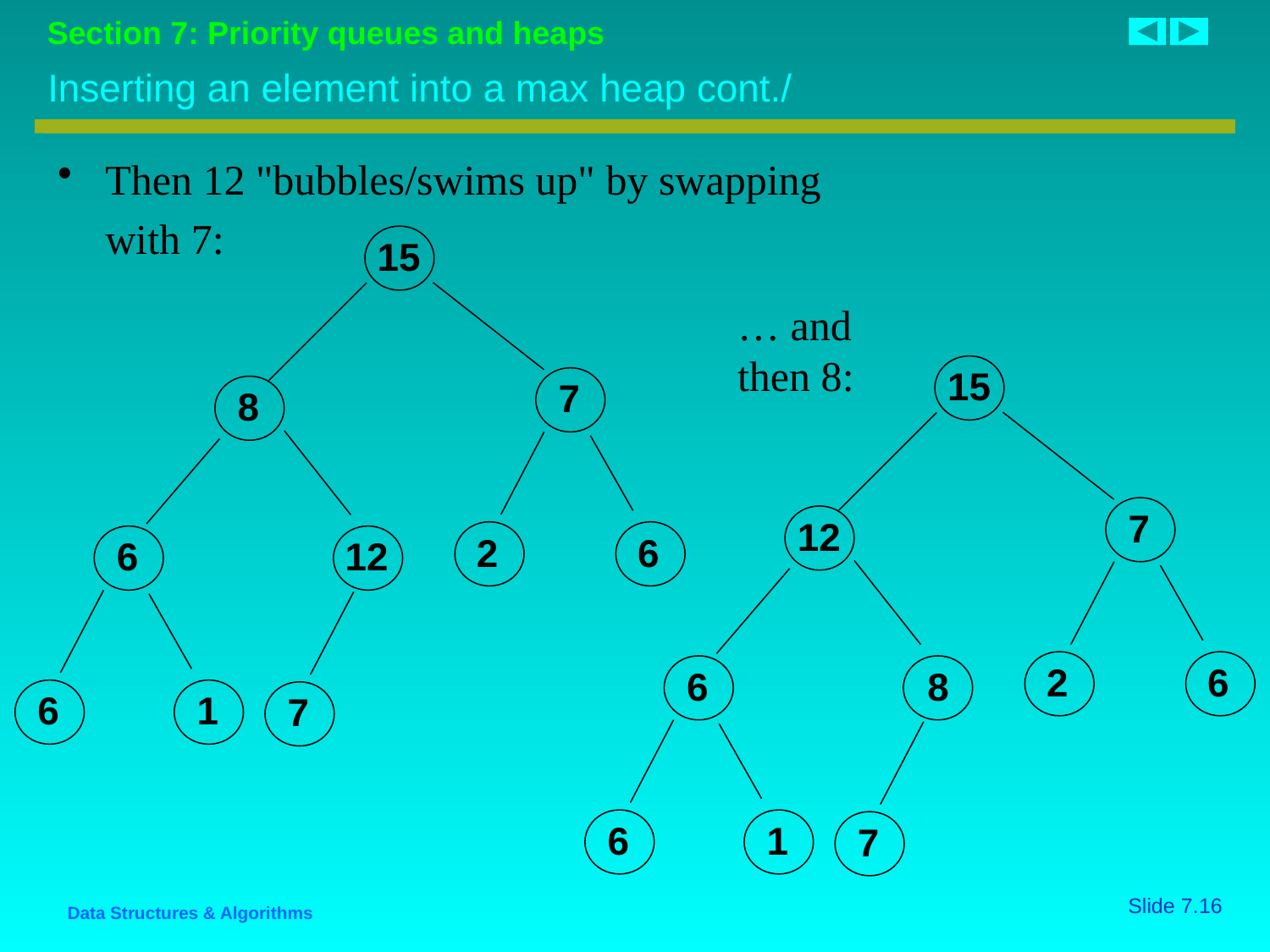

# Inserting an element into a max heap cont./
Then 12 "bubbles/swims up" by swapping
	with 7:

15

… and then 8:

15

7

8

7

12

2
6

6
12

2
6

6

8

6

1

7

6

1

7